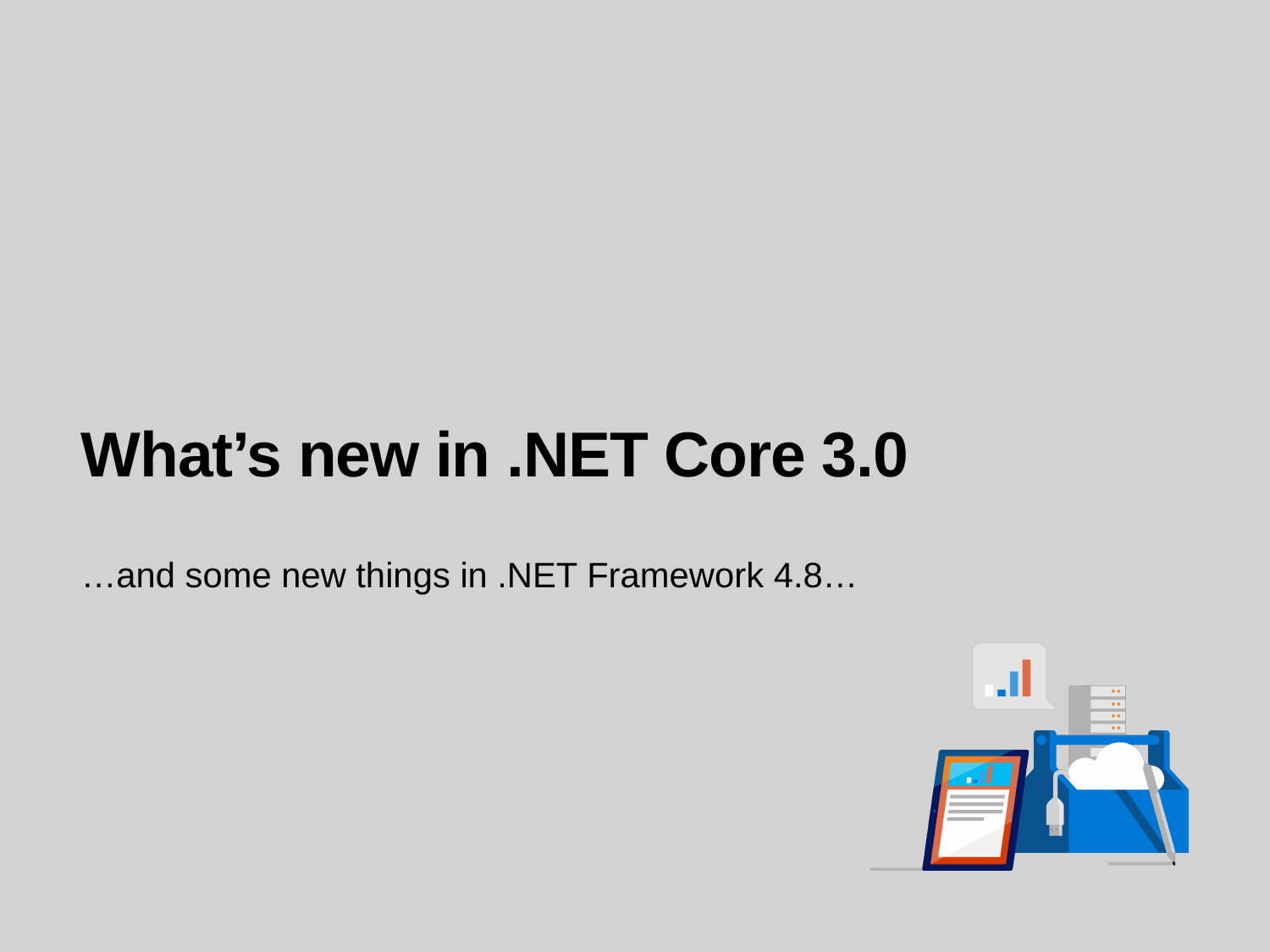

# What’s new in .NET Core 3.0
…and some new things in .NET Framework 4.8…